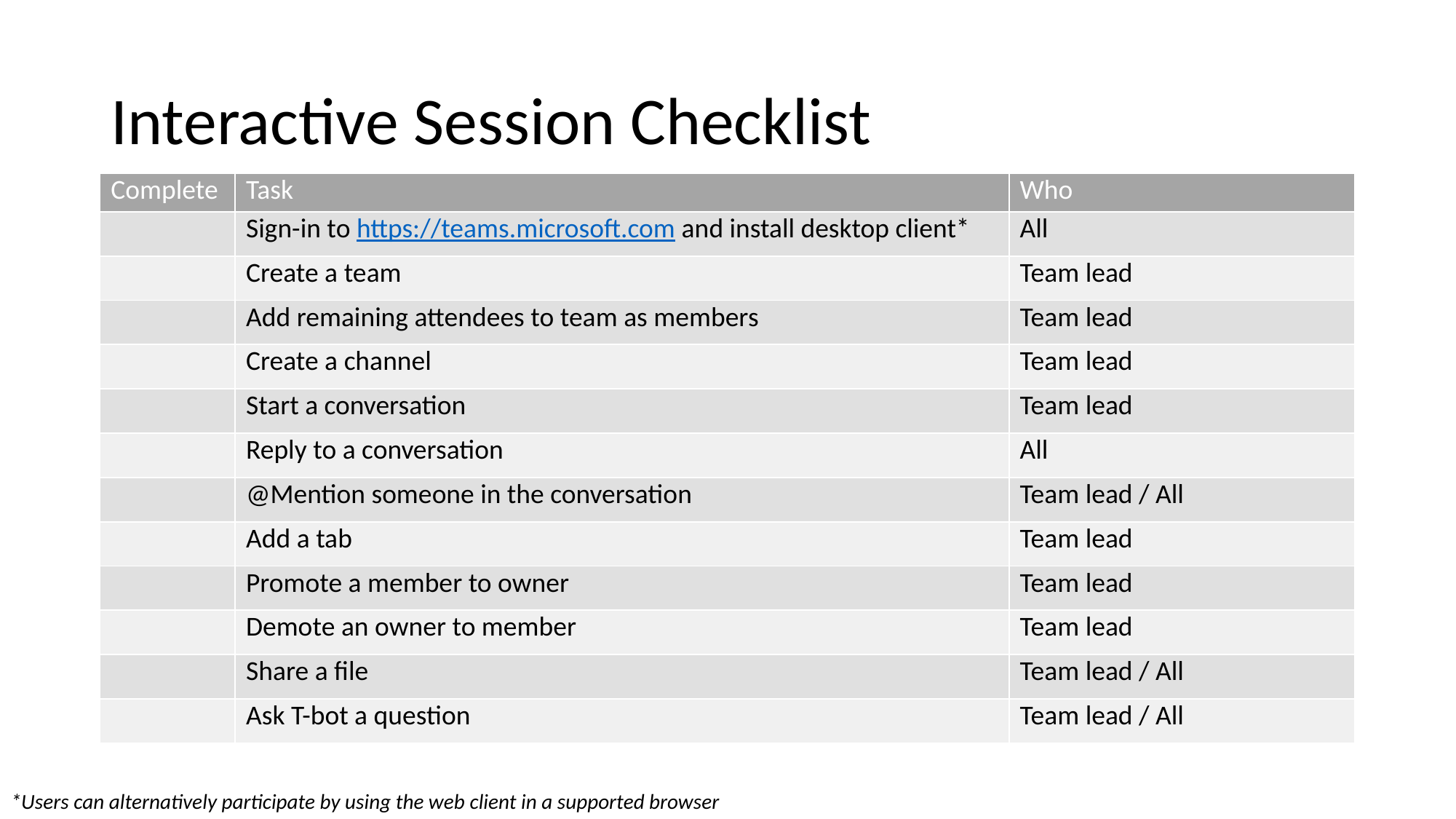

# Interactive Session Checklist
| Complete | Task | Who |
| --- | --- | --- |
|  | Sign-in to https://teams.microsoft.com and install desktop client\* | All |
|  | Create a team | Team lead |
|  | Add remaining attendees to team as members | Team lead |
|  | Create a channel | Team lead |
|  | Start a conversation | Team lead |
|  | Reply to a conversation | All |
|  | @Mention someone in the conversation | Team lead / All |
|  | Add a tab | Team lead |
|  | Promote a member to owner | Team lead |
|  | Demote an owner to member | Team lead |
|  | Share a file | Team lead / All |
|  | Ask T-bot a question | Team lead / All |
*Users can alternatively participate by using the web client in a supported browser